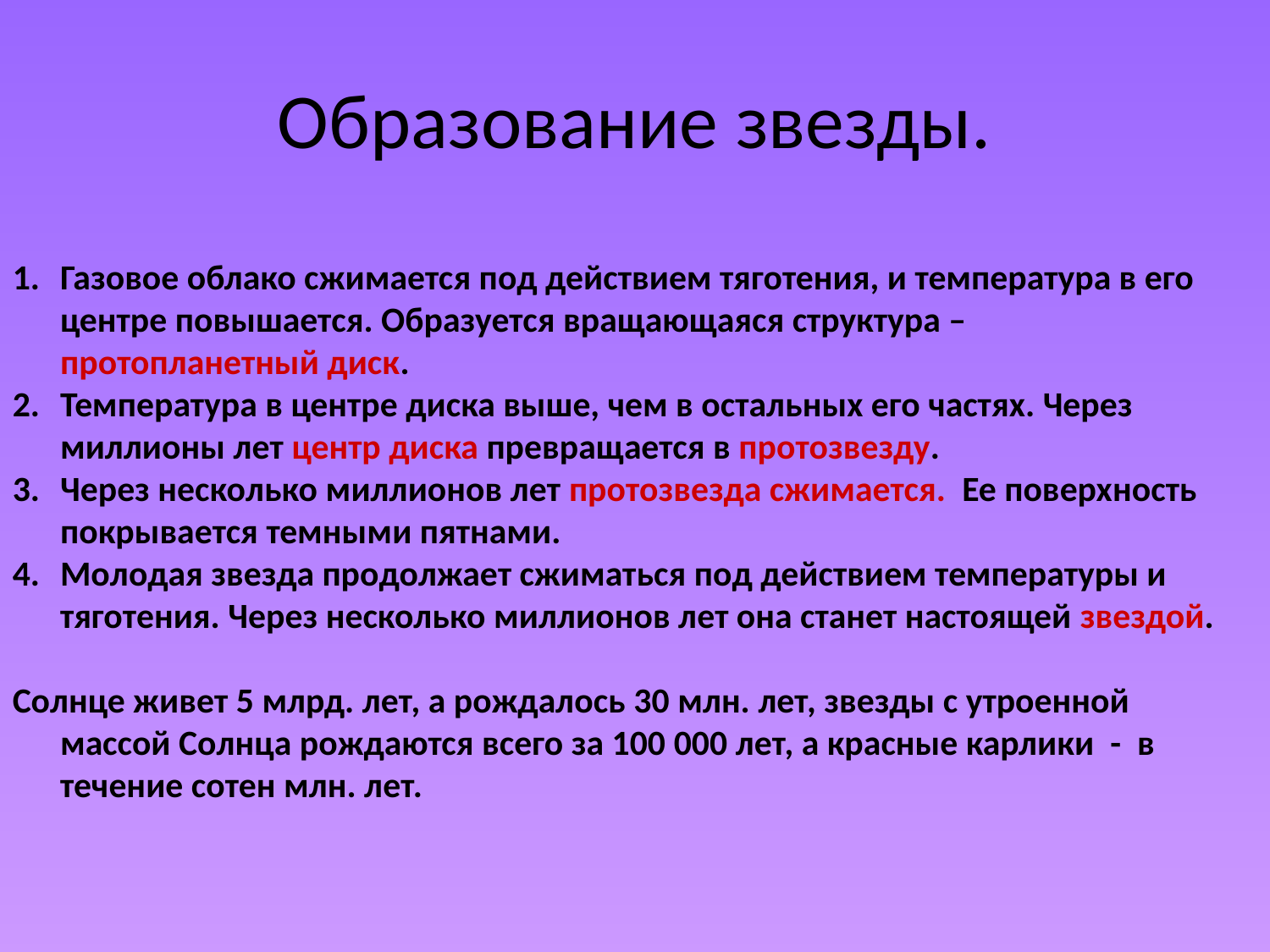

# Образование звезды.
Газовое облако сжимается под действием тяготения, и температура в его центре повышается. Образуется вращающаяся структура – протопланетный диск.
Температура в центре диска выше, чем в остальных его частях. Через миллионы лет центр диска превращается в протозвезду.
Через несколько миллионов лет протозвезда сжимается.  Ее поверхность покрывается темными пятнами.
Молодая звезда продолжает сжиматься под действием температуры и тяготения. Через несколько миллионов лет она станет настоящей звездой.

Солнце живет 5 млрд. лет, а рождалось 30 млн. лет, звезды с утроенной массой Солнца рождаются всего за 100 000 лет, а красные карлики  -  в течение сотен млн. лет.